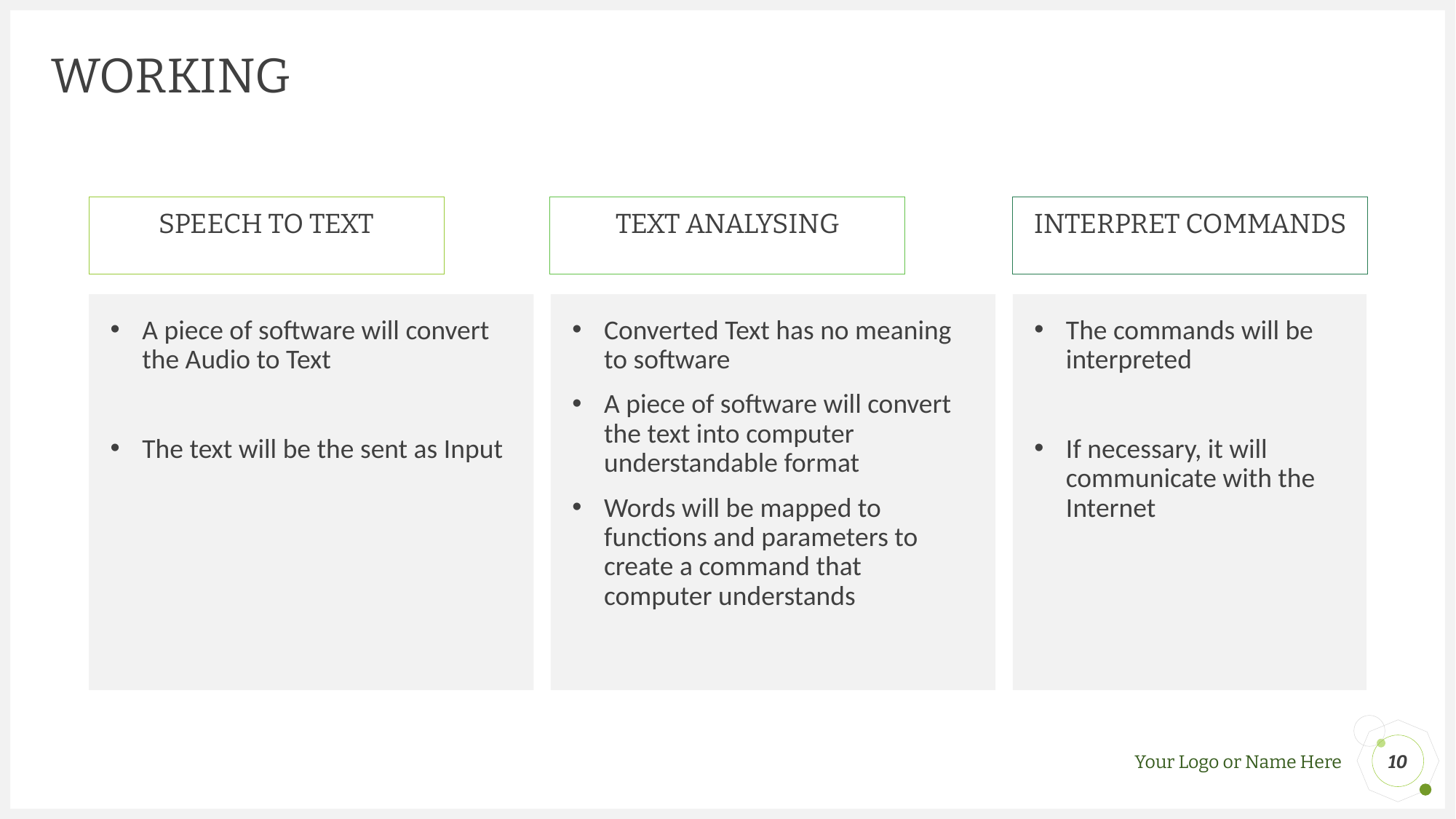

# WORKING
TEXT ANALYSING
SPEECH TO TEXT
INTERPRET COMMANDS
Converted Text has no meaning to software
A piece of software will convert the text into computer understandable format
Words will be mapped to functions and parameters to create a command that computer understands
The commands will be interpreted

If necessary, it will communicate with the Internet
A piece of software will convert the Audio to Text

The text will be the sent as Input
10